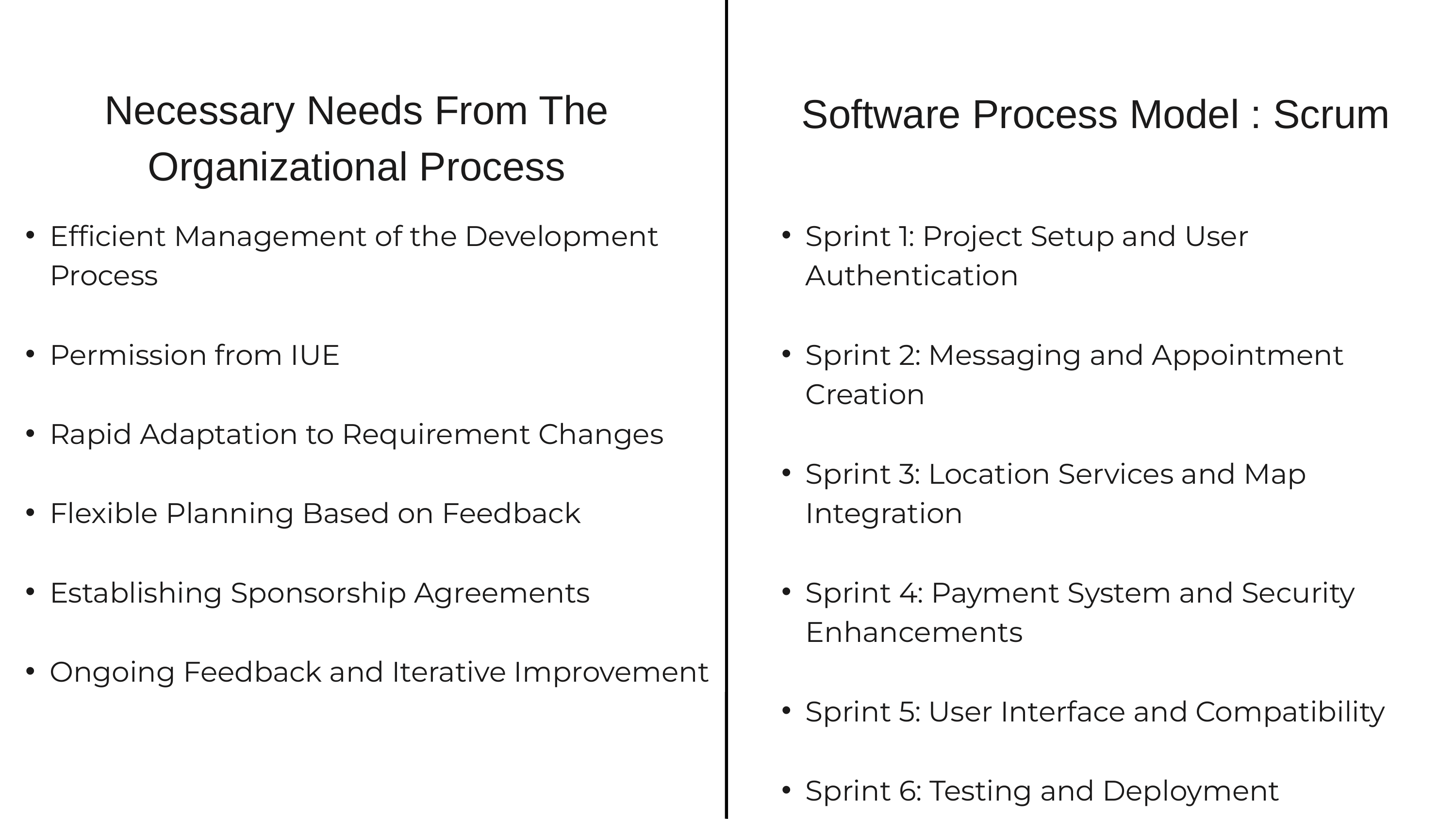

Necessary Needs From The Organizational Process
Software Process Model : Scrum
Efficient Management of the Development Process

Permission from IUE

Rapid Adaptation to Requirement Changes

Flexible Planning Based on Feedback

Establishing Sponsorship Agreements

Ongoing Feedback and Iterative Improvement
Sprint 1: Project Setup and User Authentication

Sprint 2: Messaging and Appointment Creation

Sprint 3: Location Services and Map Integration

Sprint 4: Payment System and Security Enhancements

Sprint 5: User Interface and Compatibility

Sprint 6: Testing and Deployment